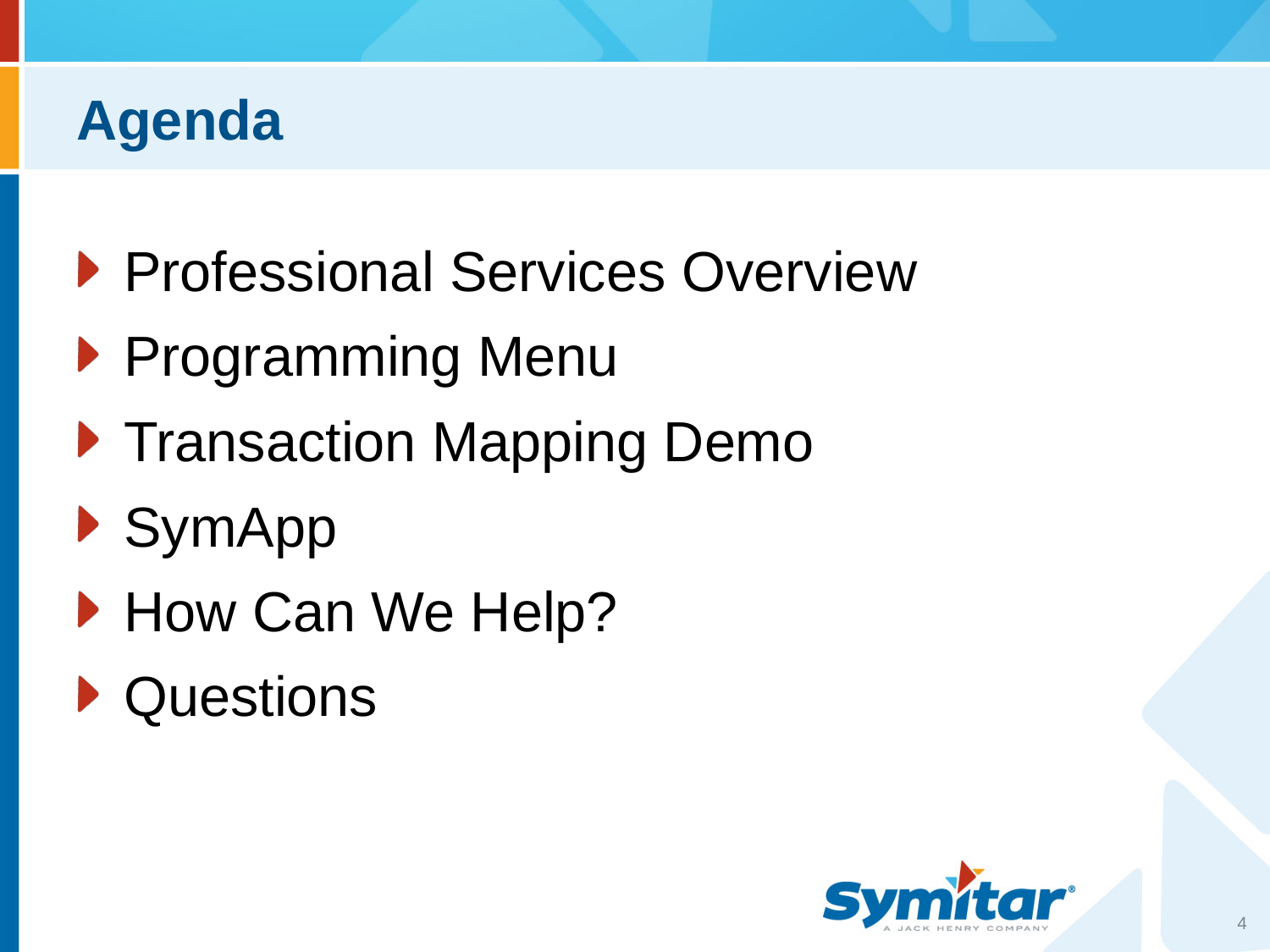

# Agenda
Professional Services Overview
Programming Menu
Transaction Mapping Demo
SymApp
How Can We Help?
Questions